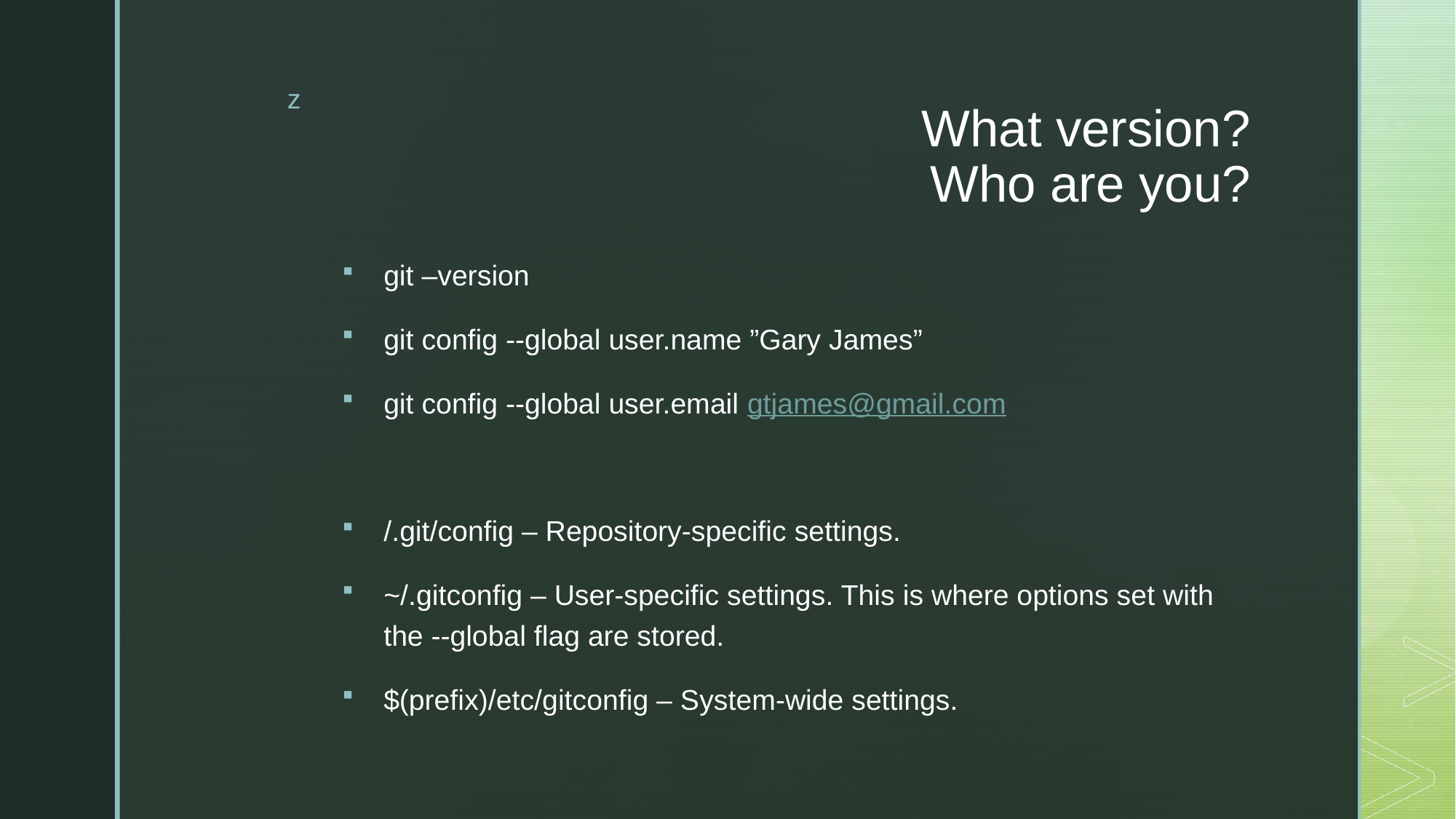

# What version? Who are you?
git –version
git config --global user.name ”Gary James”
git config --global user.email gtjames@gmail.com

/.git/config – Repository-specific settings.
~/.gitconfig – User-specific settings. This is where options set with the --global flag are stored.
$(prefix)/etc/gitconfig – System-wide settings.